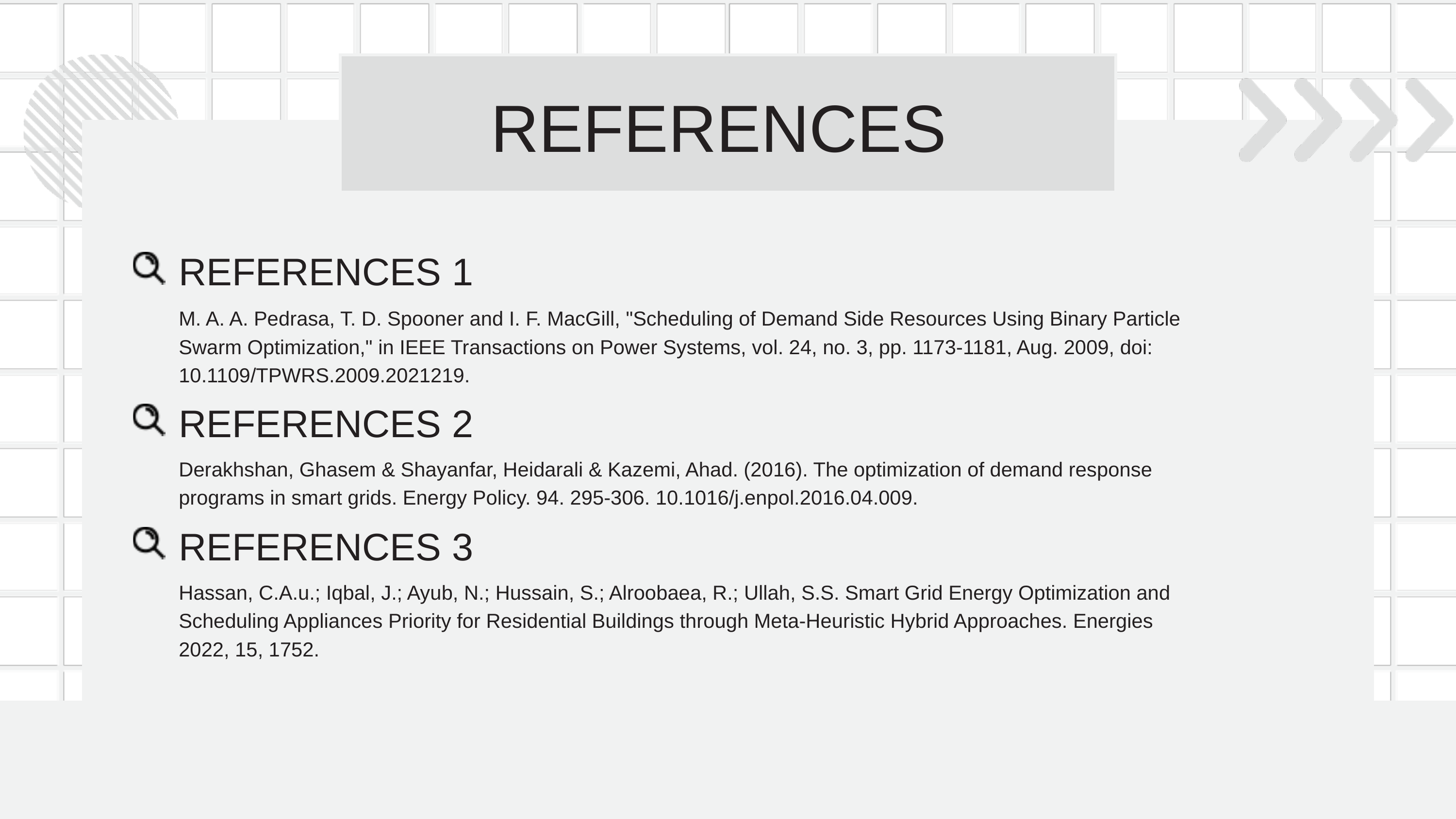

REFERENCES

REFERENCES 1

M. A. A. Pedrasa, T. D. Spooner and I. F. MacGill, "Scheduling of Demand Side Resources Using Binary Particle Swarm Optimization," in IEEE Transactions on Power Systems, vol. 24, no. 3, pp. 1173-1181, Aug. 2009, doi: 10.1109/TPWRS.2009.2021219.
REFERENCES 2

Derakhshan, Ghasem & Shayanfar, Heidarali & Kazemi, Ahad. (2016). The optimization of demand response programs in smart grids. Energy Policy. 94. 295-306. 10.1016/j.enpol.2016.04.009.
REFERENCES 3

Hassan, C.A.u.; Iqbal, J.; Ayub, N.; Hussain, S.; Alroobaea, R.; Ullah, S.S. Smart Grid Energy Optimization and Scheduling Appliances Priority for Residential Buildings through Meta-Heuristic Hybrid Approaches. Energies 2022, 15, 1752.